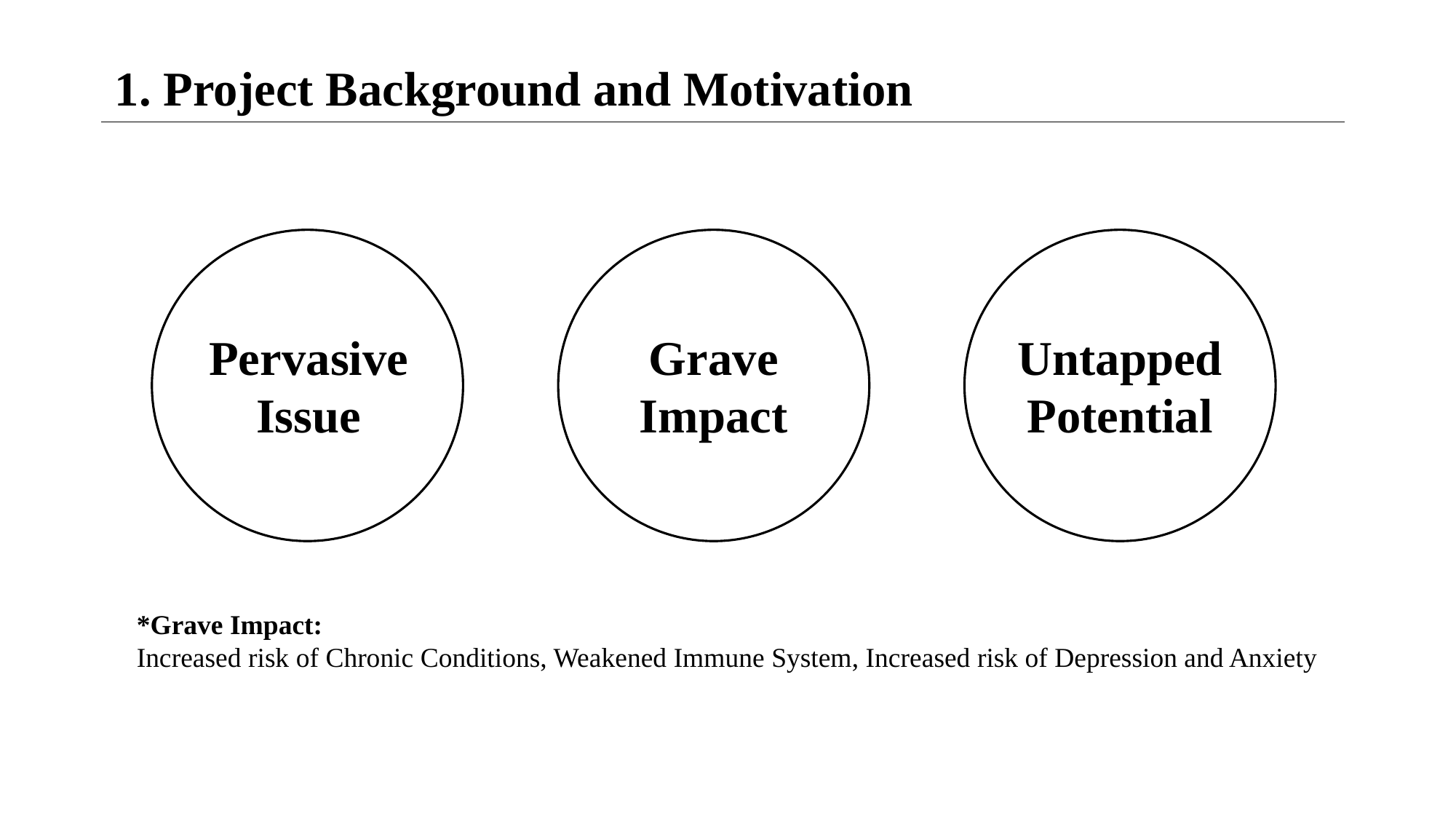

1. Project Background and Motivation

Pervasive
Issue
Grave
Impact
Untapped
Potential
*Grave Impact:
Increased risk of Chronic Conditions, Weakened Immune System, Increased risk of Depression and Anxiety